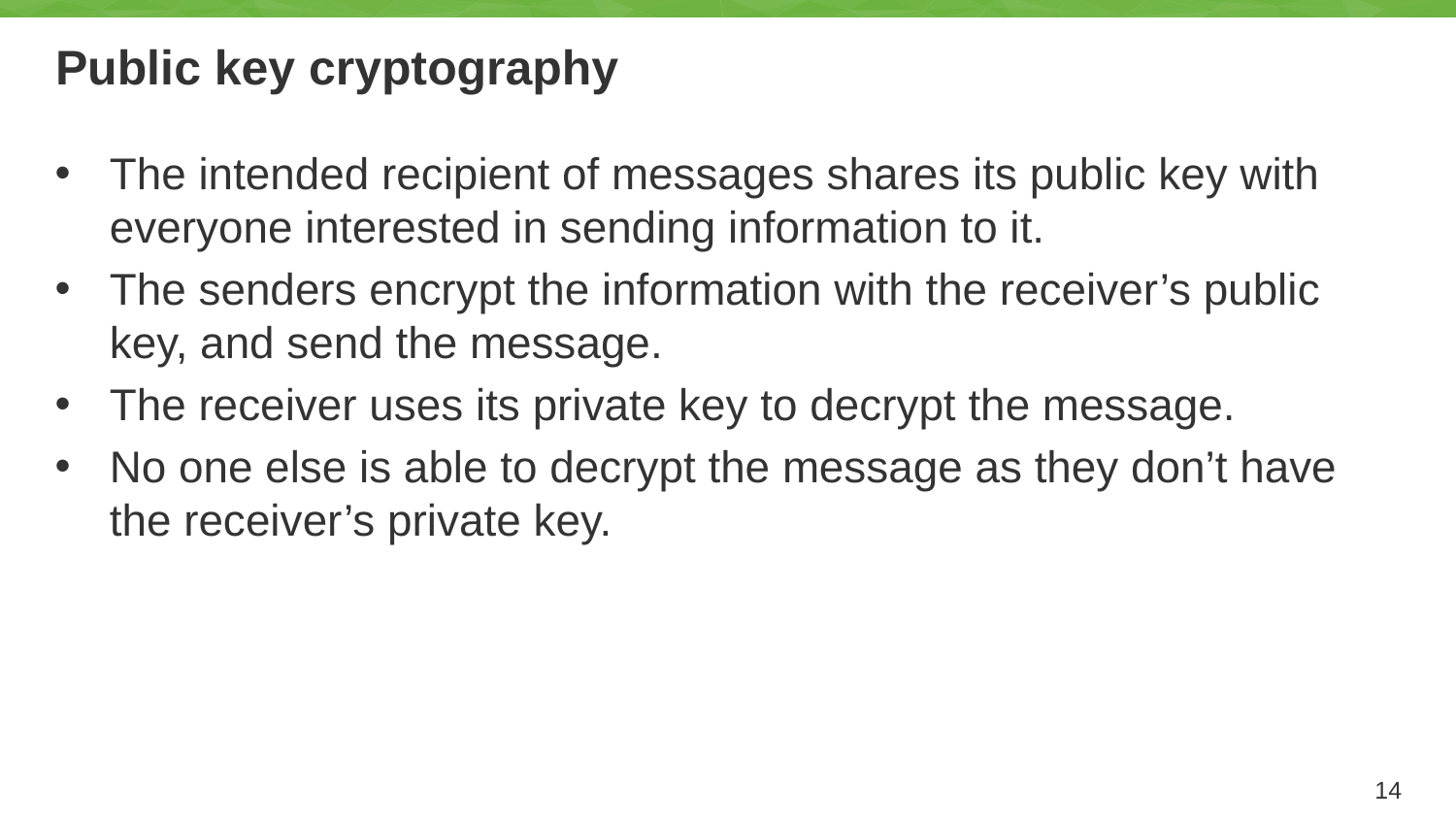

# Public key cryptography
The intended recipient of messages shares its public key with everyone interested in sending information to it.
The senders encrypt the information with the receiver’s public key, and send the message.
The receiver uses its private key to decrypt the message.
No one else is able to decrypt the message as they don’t have the receiver’s private key.
14